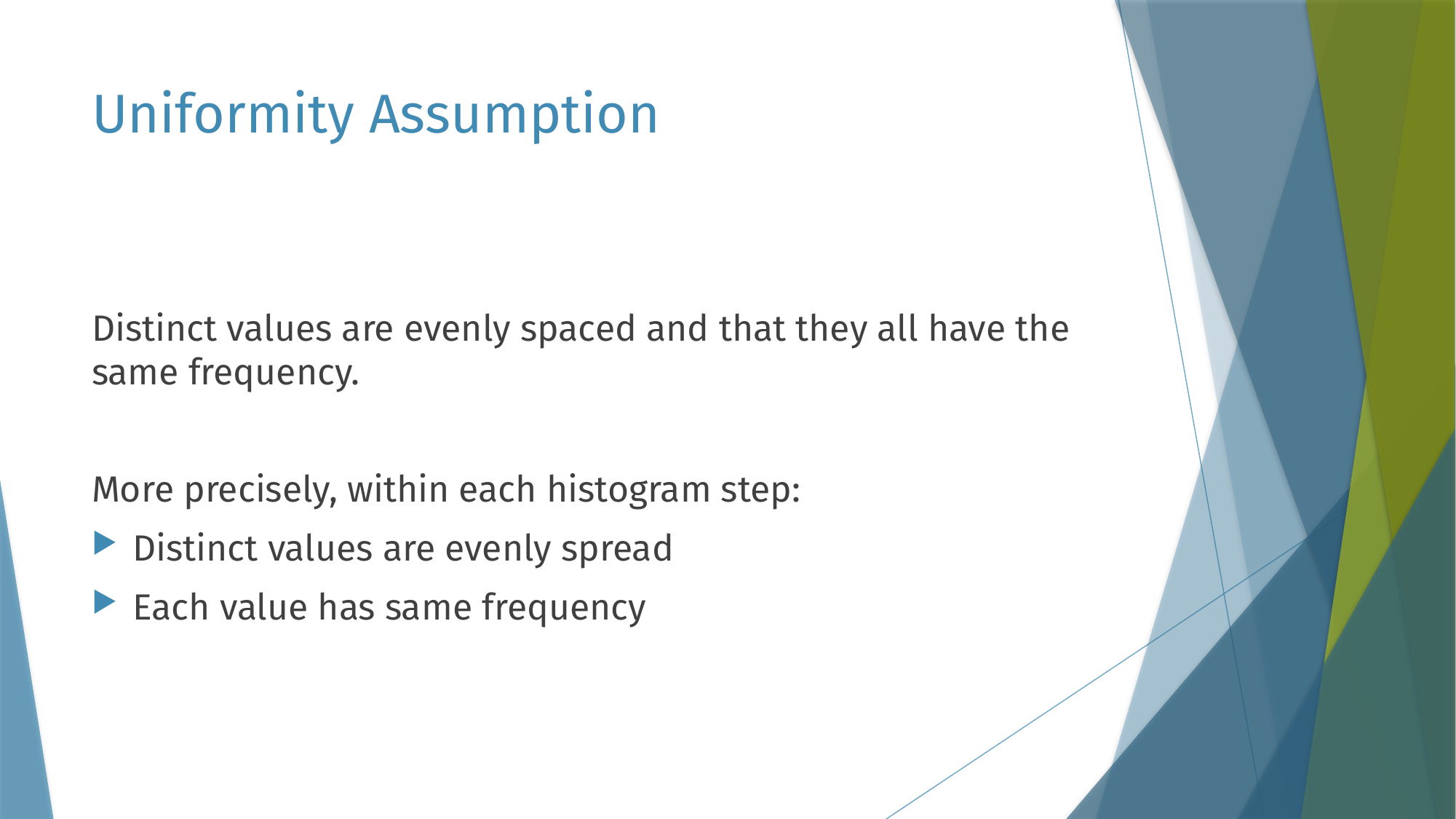

# Uniformity Assumption
Distinct values are evenly spaced and that they all have the same frequency.

More precisely, within each histogram step:
Distinct values are evenly spread
Each value has same frequency